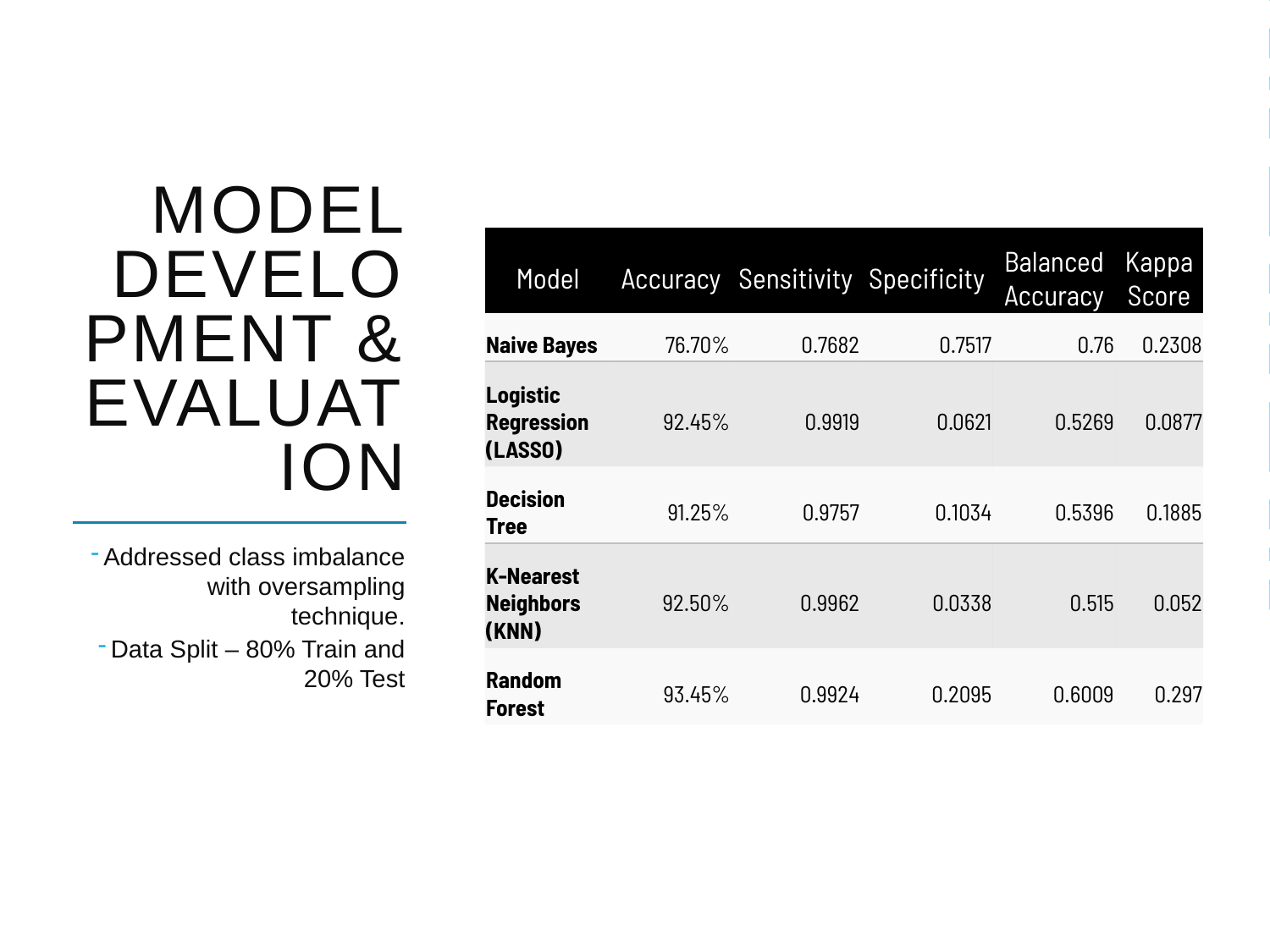

# Model Development & Evaluation
| Model | Accuracy | Sensitivity | Specificity | Balanced Accuracy | Kappa Score |
| --- | --- | --- | --- | --- | --- |
| Naive Bayes | 76.70% | 0.7682 | 0.7517 | 0.76 | 0.2308 |
| Logistic Regression (LASSO) | 92.45% | 0.9919 | 0.0621 | 0.5269 | 0.0877 |
| Decision Tree | 91.25% | 0.9757 | 0.1034 | 0.5396 | 0.1885 |
| K-Nearest Neighbors (KNN) | 92.50% | 0.9962 | 0.0338 | 0.515 | 0.052 |
| Random Forest | 93.45% | 0.9924 | 0.2095 | 0.6009 | 0.297 |
Addressed class imbalance with oversampling technique.
Data Split – 80% Train and 20% Test